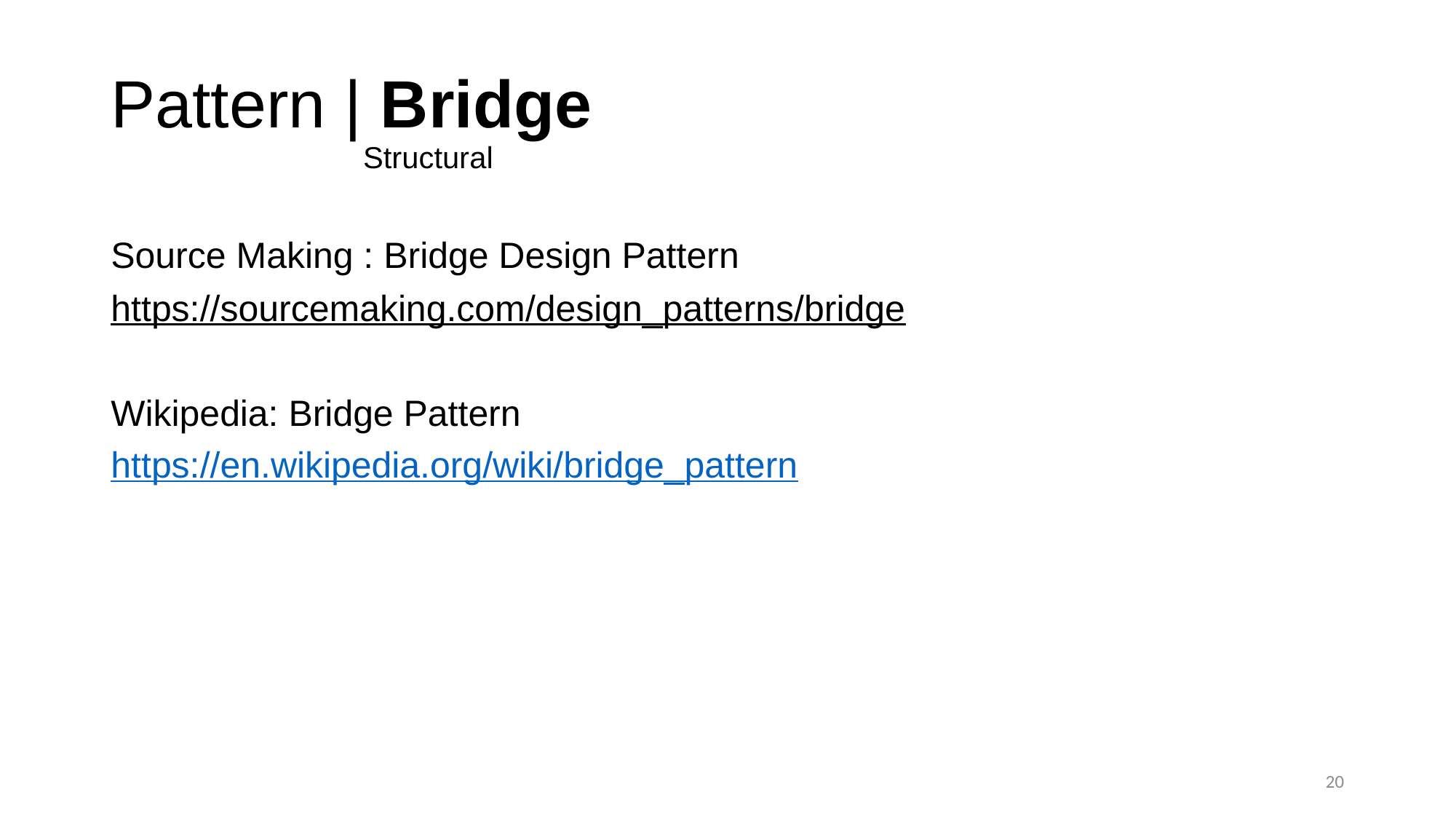

# Pattern | Bridge Structural
Source Making : Bridge Design Pattern
https://sourcemaking.com/design_patterns/bridge

Wikipedia: Bridge Pattern
https://en.wikipedia.org/wiki/bridge_pattern
20